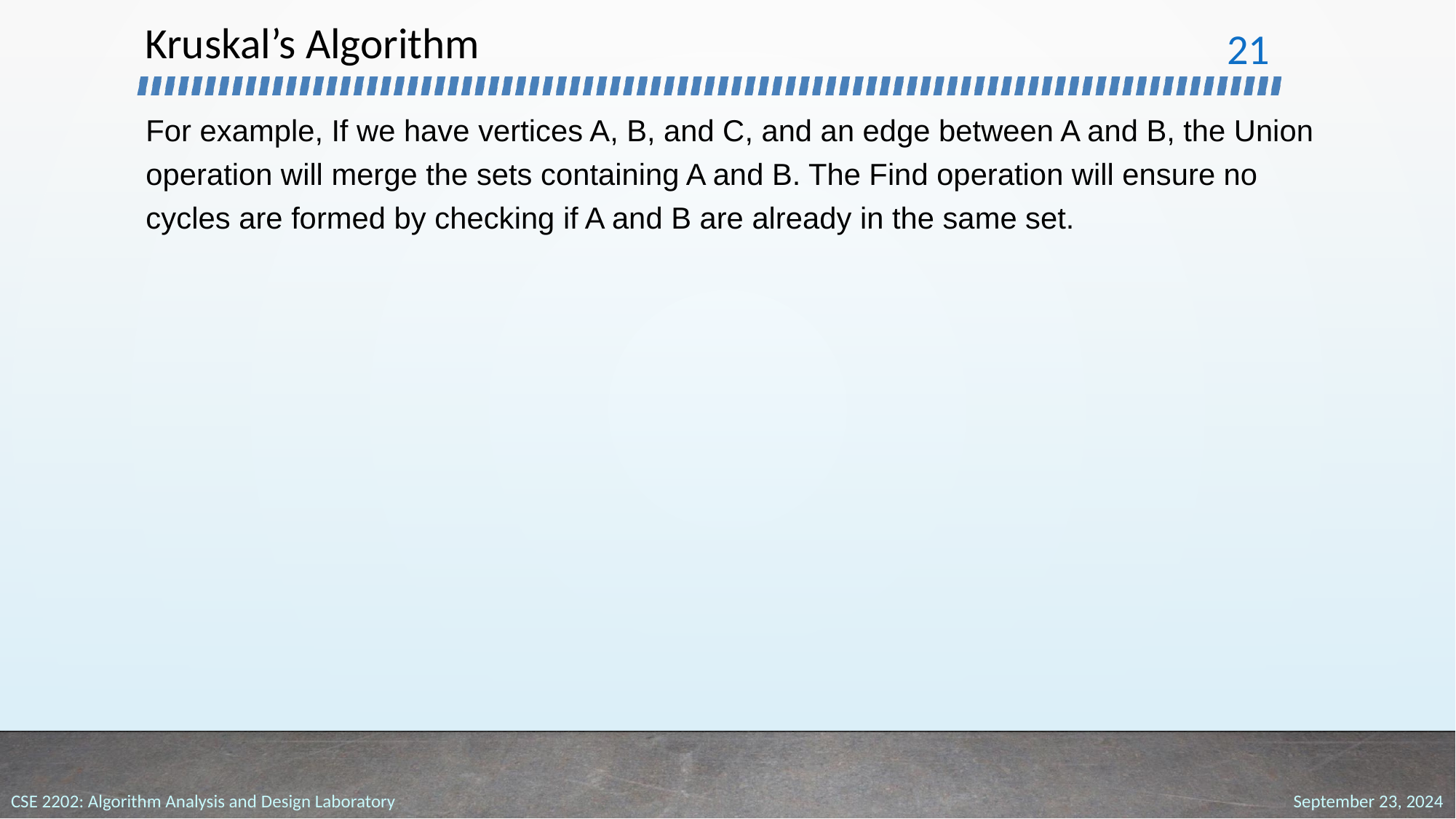

# Kruskal’s Algorithm
21
For example, If we have vertices A, B, and C, and an edge between A and B, the Union operation will merge the sets containing A and B. The Find operation will ensure no cycles are formed by checking if A and B are already in the same set.

September 23, 2024
CSE 2202: Algorithm Analysis and Design Laboratory